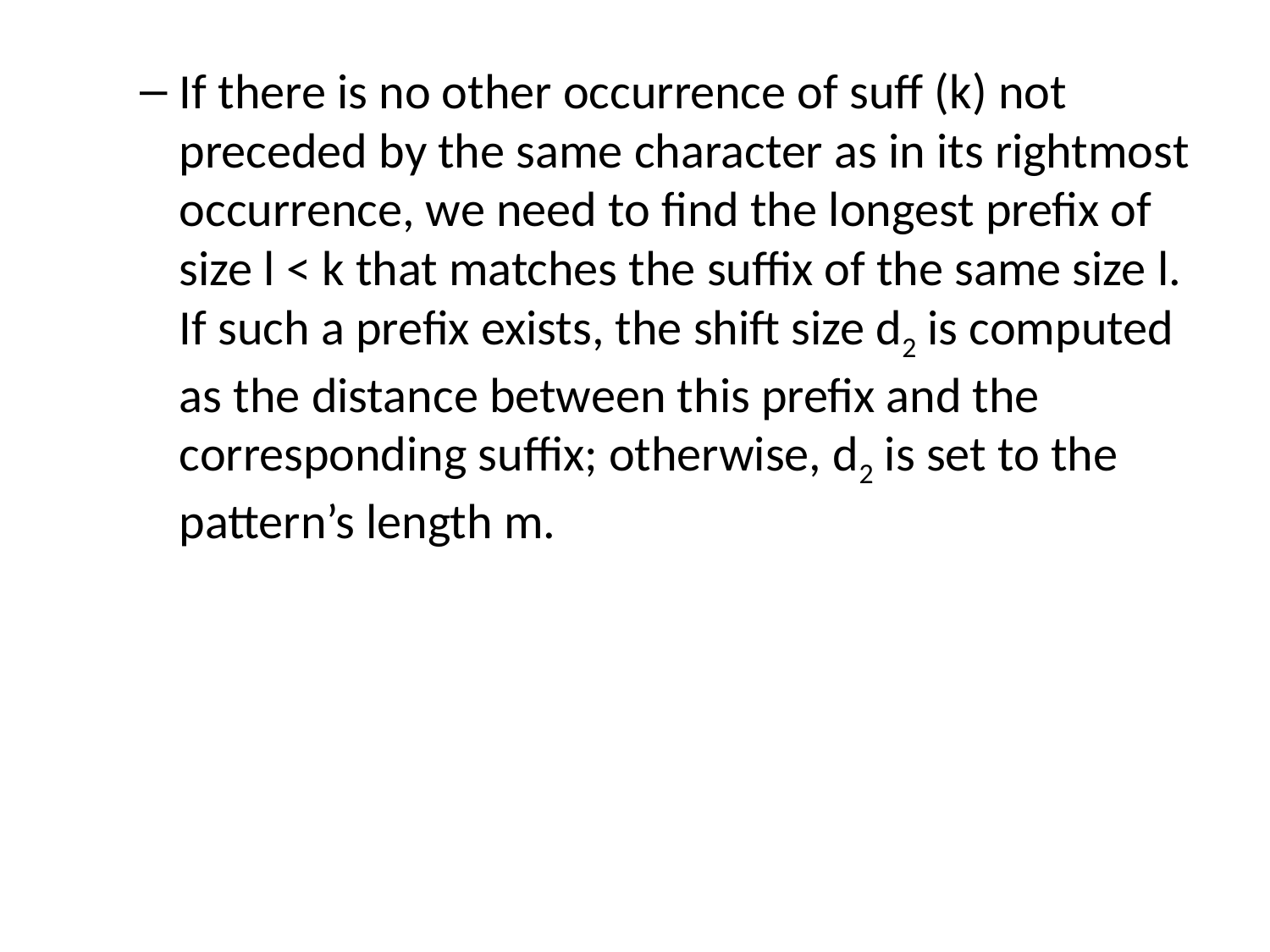

If there is no other occurrence of suff (k) not preceded by the same character as in its rightmost occurrence, we need to find the longest prefix of size l < k that matches the suffix of the same size l. If such a prefix exists, the shift size d2 is computed as the distance between this prefix and the corresponding suffix; otherwise, d2 is set to the pattern’s length m.